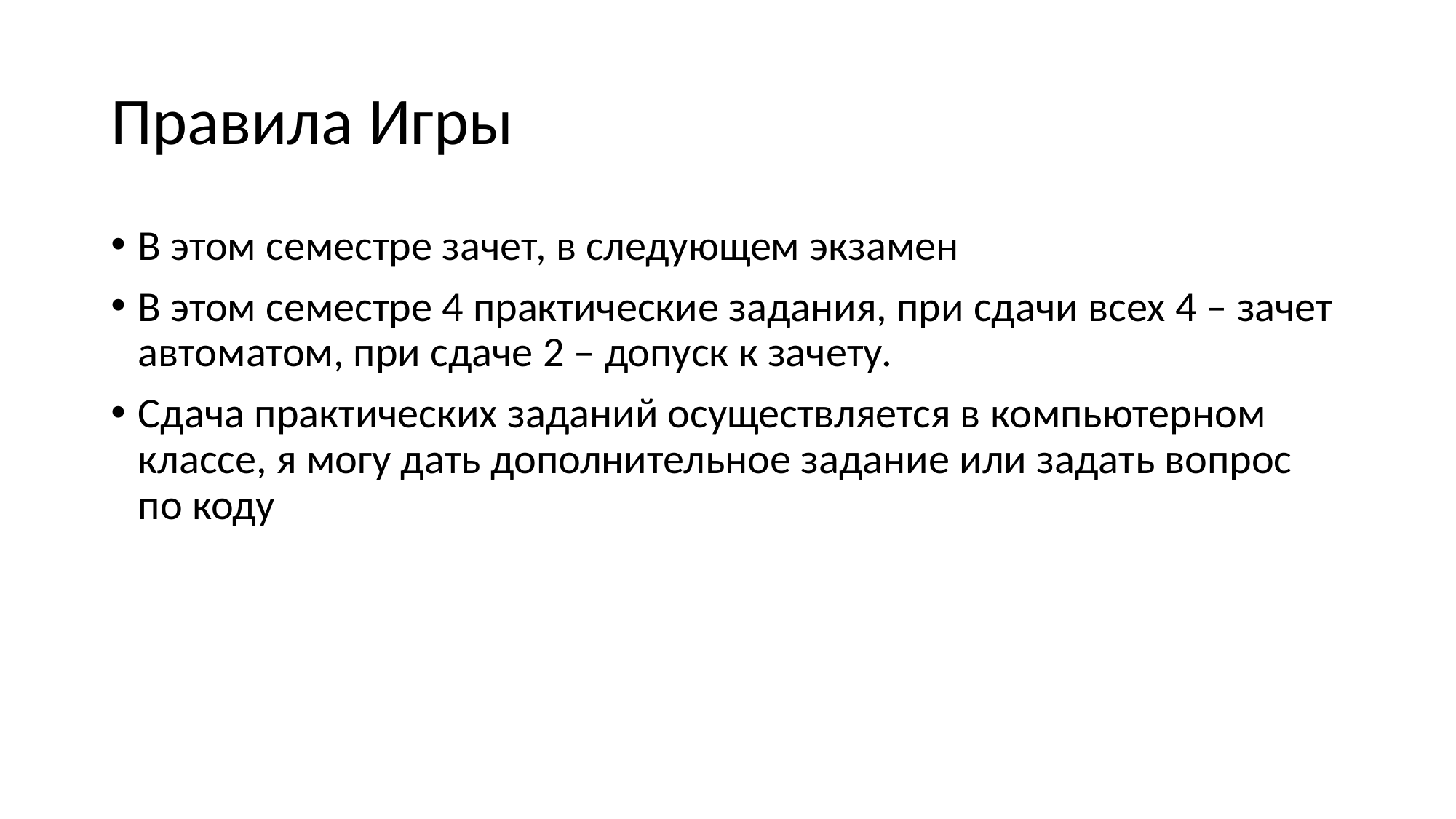

# Правила Игры
В этом семестре зачет, в следующем экзамен
В этом семестре 4 практические задания, при сдачи всех 4 – зачет автоматом, при сдаче 2 – допуск к зачету.
Сдача практических заданий осуществляется в компьютерном классе, я могу дать дополнительное задание или задать вопрос по коду